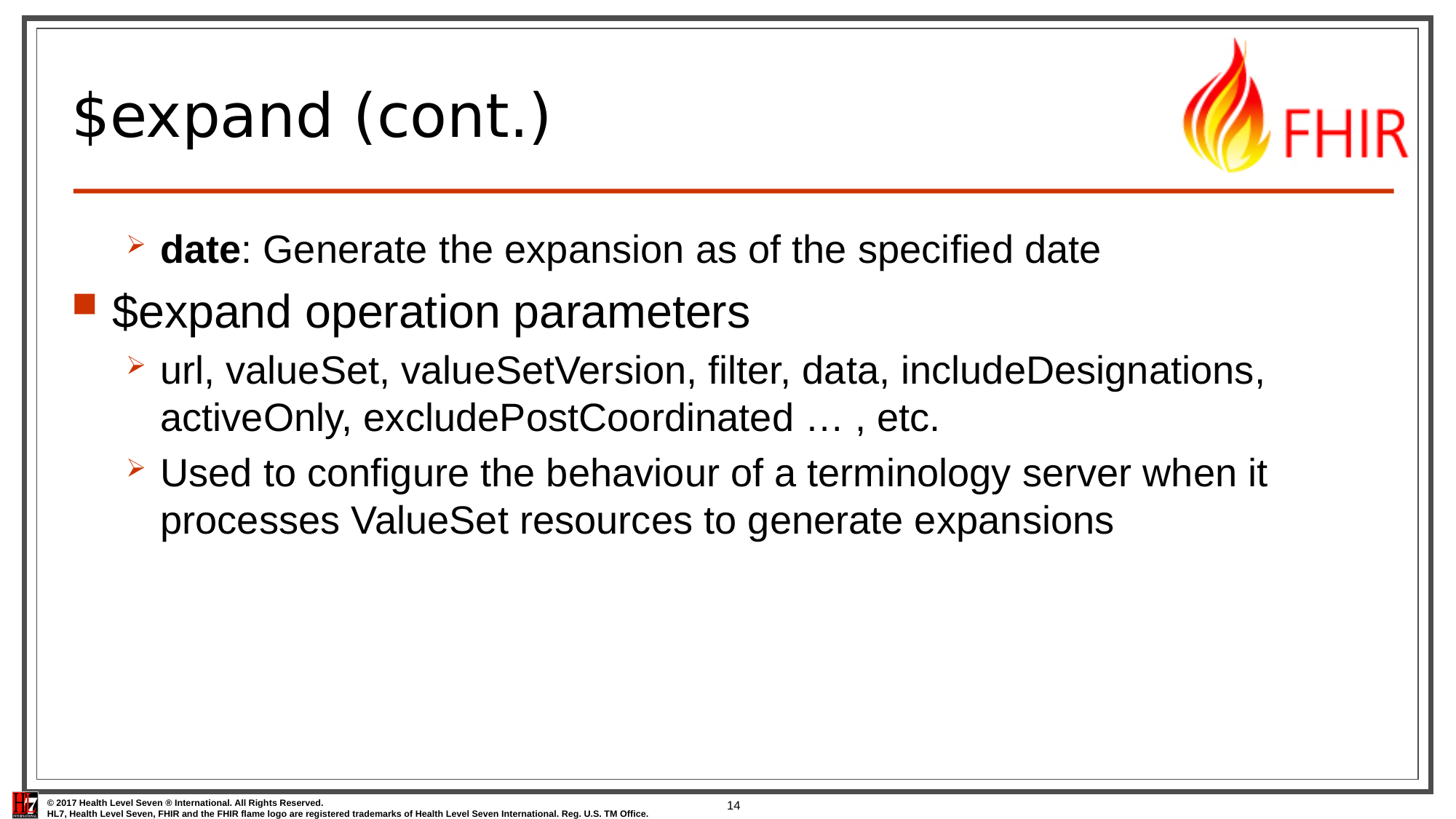

14
# $expand (cont.)
date: Generate the expansion as of the specified date
$expand operation parameters
url, valueSet, valueSetVersion, filter, data, includeDesignations, activeOnly, excludePostCoordinated … , etc.
Used to configure the behaviour of a terminology server when it processes ValueSet resources to generate expansions